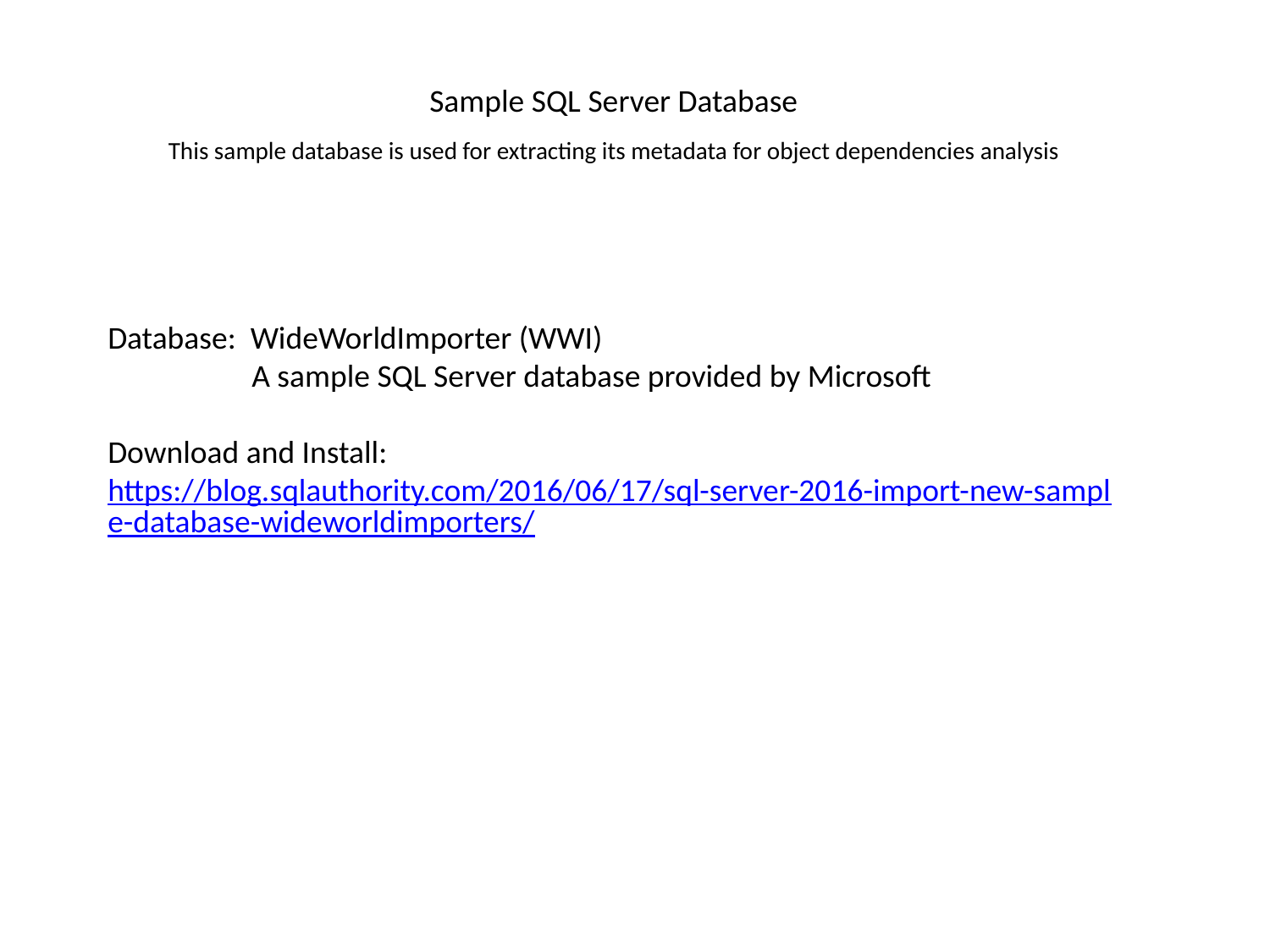

Sample SQL Server Database

This sample database is used for extracting its metadata for object dependencies analysis

Database:  WideWorldImporter (WWI)
                    A sample SQL Server database provided by Microsoft

Download and Install:
https://blog.sqlauthority.com/2016/06/17/sql-server-2016-import-new-sample-database-wideworldimporters/